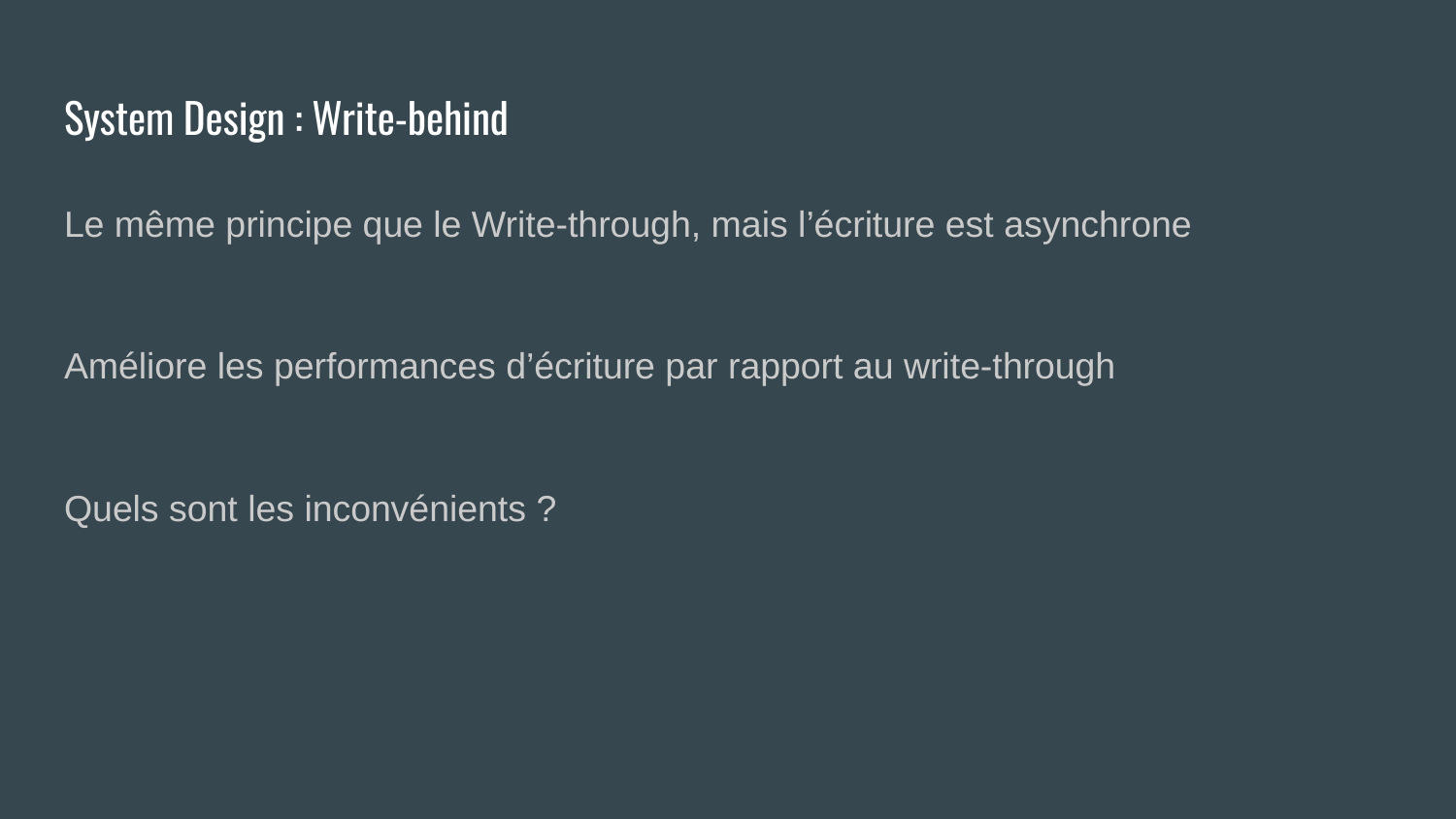

# System Design : Write-behind

Le même principe que le Write-through, mais l’écriture est asynchrone

Améliore les performances d’écriture par rapport au write-through

Quels sont les inconvénients ?